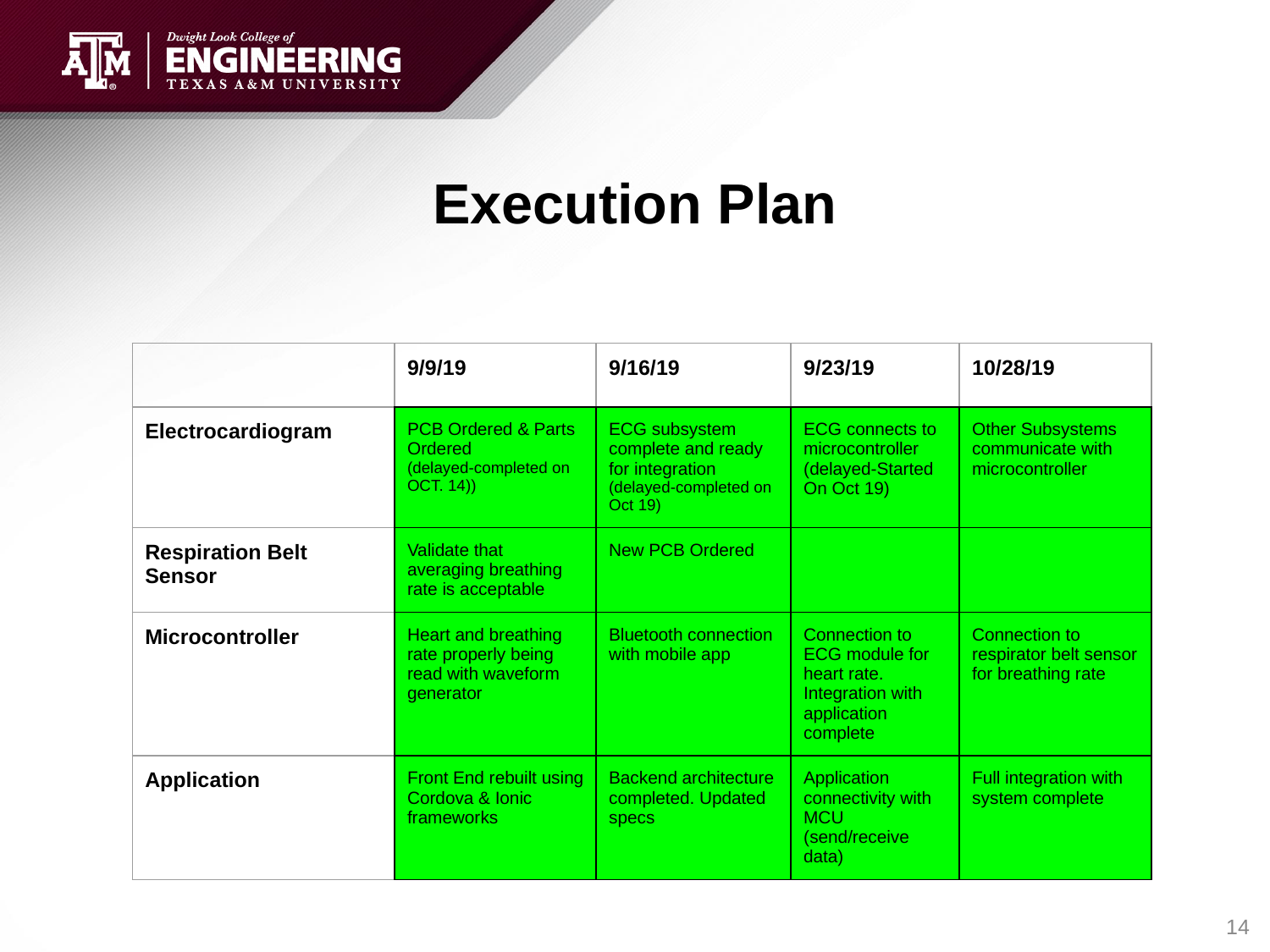

# Execution Plan
|  | 9/9/19 | 9/16/19 | 9/23/19 | 10/28/19 |
| --- | --- | --- | --- | --- |
| Electrocardiogram | PCB Ordered & Parts Ordered (delayed-completed on OCT. 14)) | ECG subsystem complete and ready for integration (delayed-completed on Oct 19) | ECG connects to microcontroller (delayed-Started On Oct 19) | Other Subsystems communicate with microcontroller |
| Respiration Belt Sensor | Validate that averaging breathing rate is acceptable | New PCB Ordered |  |  |
| Microcontroller | Heart and breathing rate properly being read with waveform generator | Bluetooth connection with mobile app | Connection to ECG module for heart rate. Integration with application complete | Connection to respirator belt sensor for breathing rate |
| Application | Front End rebuilt using Cordova & Ionic frameworks | Backend architecture completed. Updated specs | Application connectivity with MCU (send/receive data) | Full integration with system complete |
14